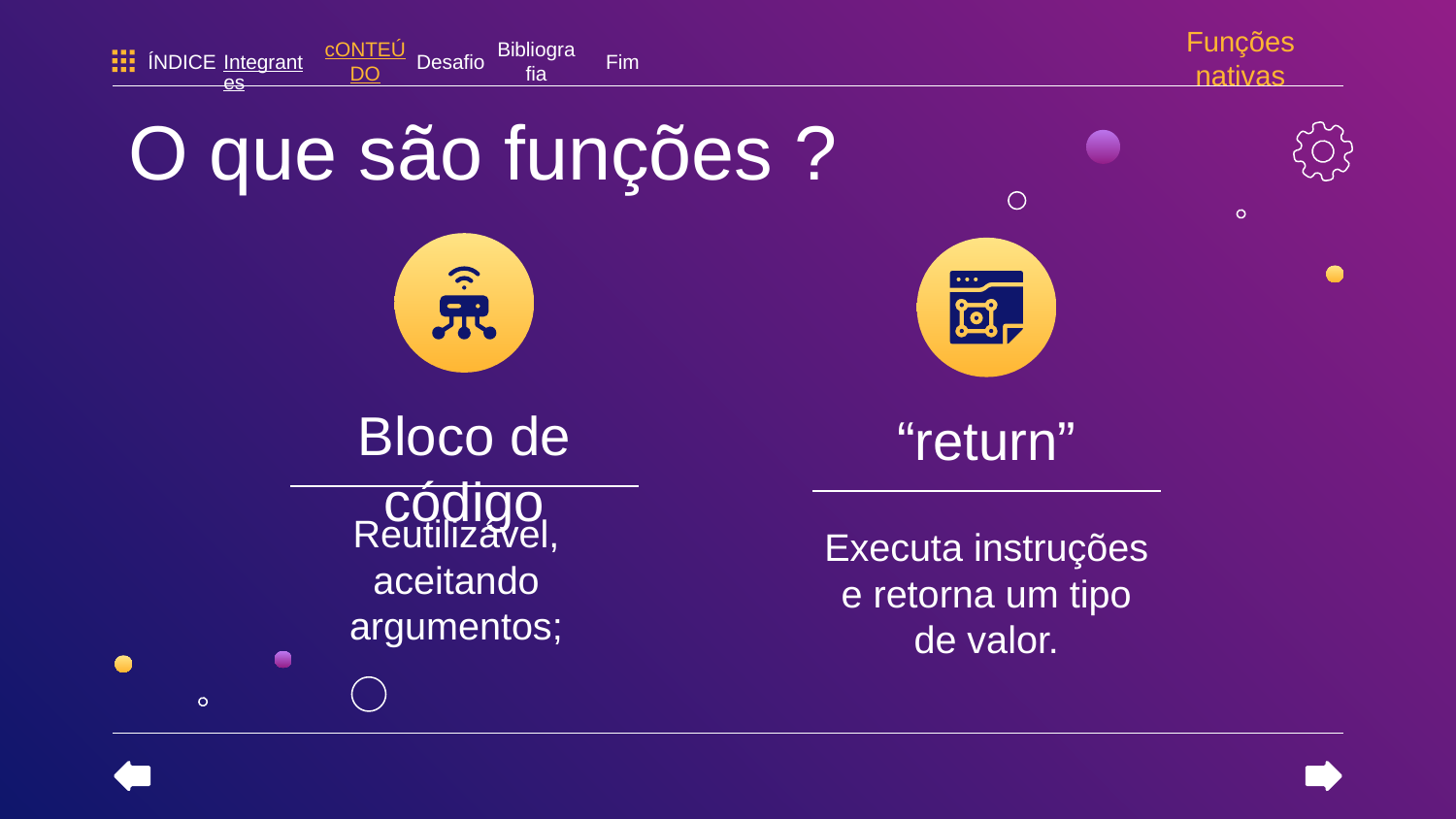

Funções nativas
ÍNDICE
Integrantes
cONTEÚDO
Desafio
Bibliografia
Fim

O que são funções ?

# Bloco de código
“return”
Reutilizável, aceitando argumentos;
Executa instruções e retorna um tipo de valor.